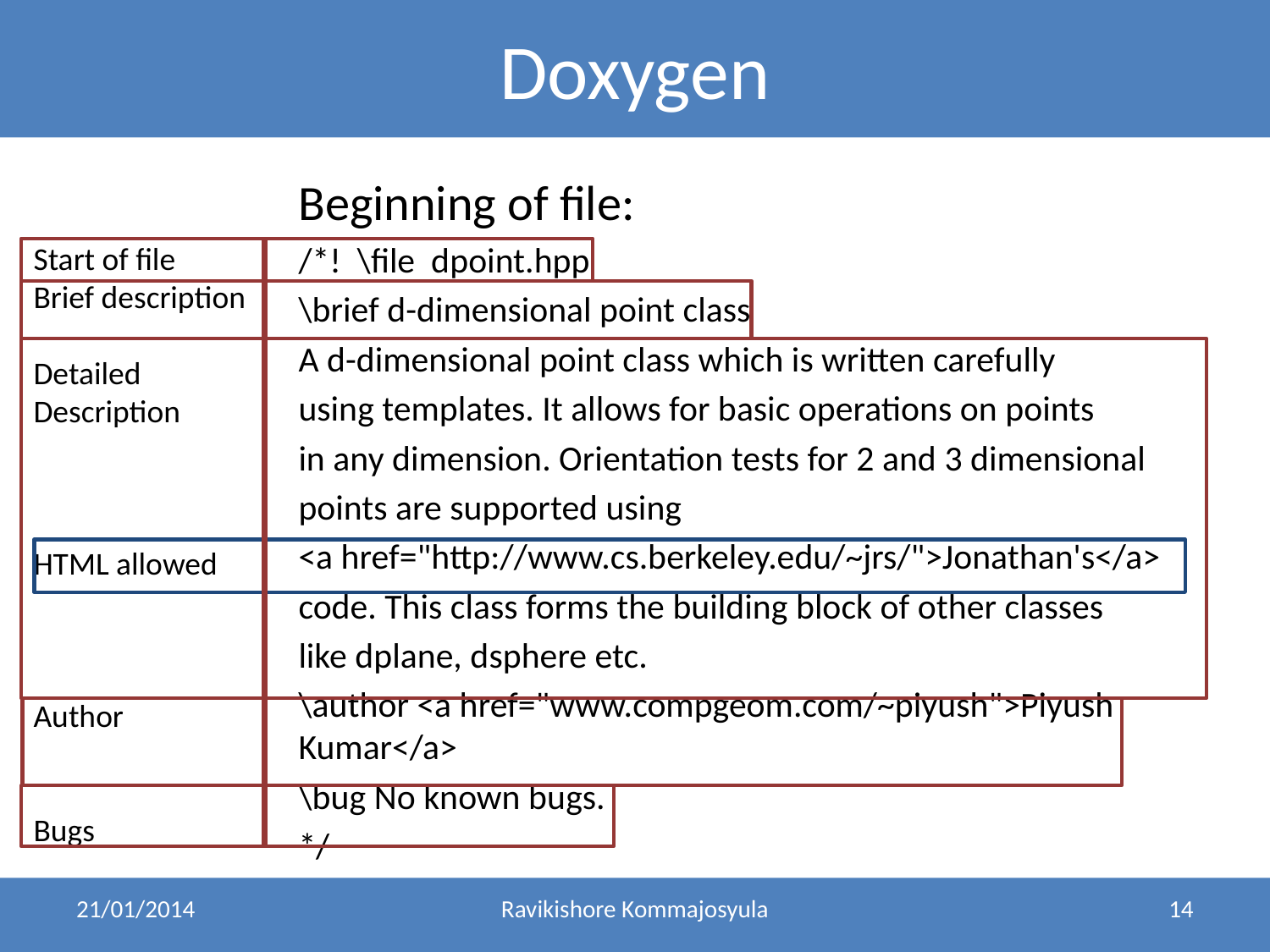

Doxygen
Beginning of file:
/*!  \file  dpoint.hpp
\brief d-dimensional point class
A d-dimensional point class which is written carefully
using templates. It allows for basic operations on points
in any dimension. Orientation tests for 2 and 3 dimensional
points are supported using
<a href="http://www.cs.berkeley.edu/~jrs/">Jonathan's</a>
code. This class forms the building block of other classes
like dplane, dsphere etc.
\author <a href="www.compgeom.com/~piyush">Piyush Kumar</a>
\bug No known bugs.
*/
Start of file
Brief description

Detailed Description

HTML allowed

Author

Bugs

21/01/2014
Ravikishore Kommajosyula
14